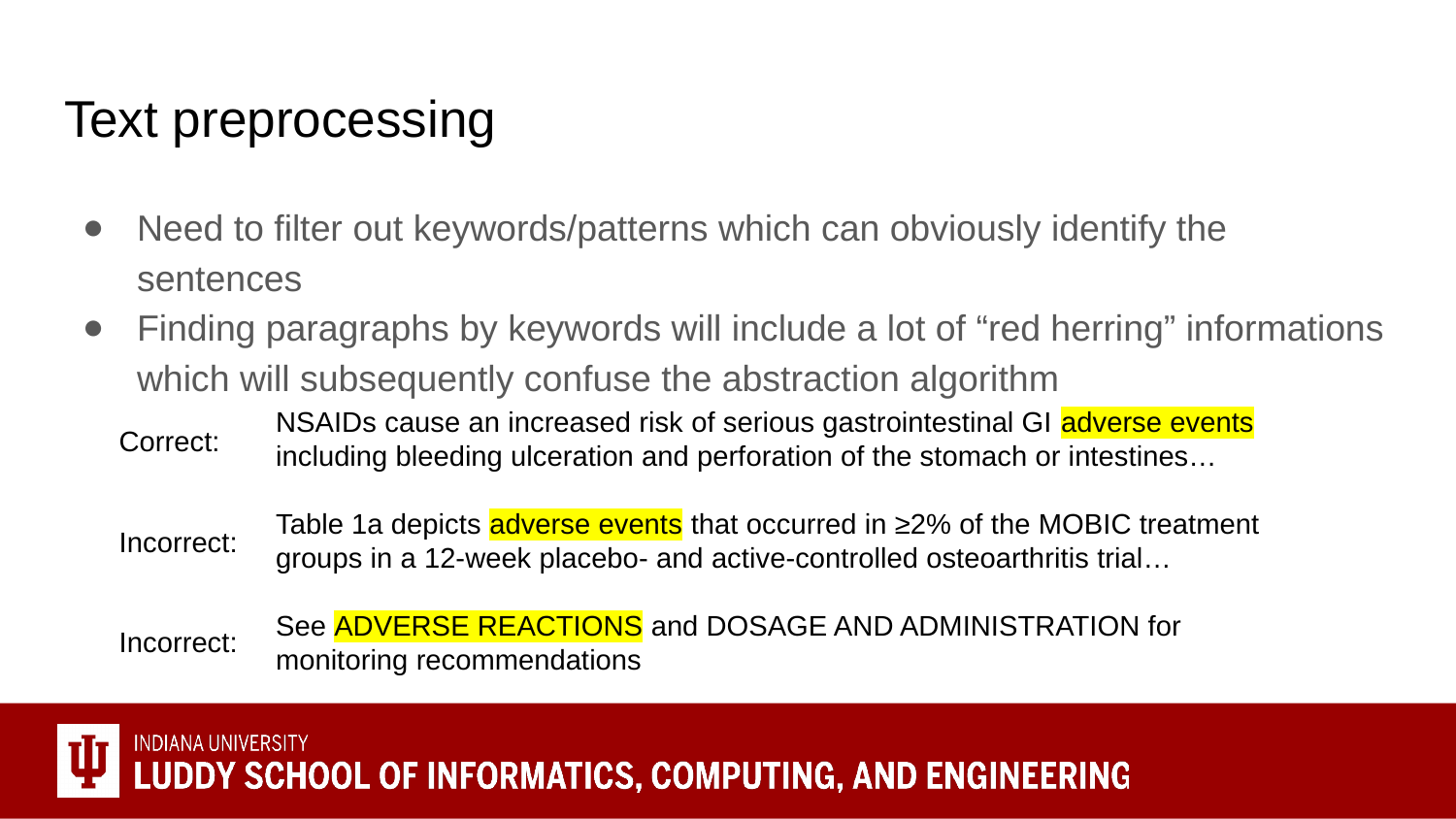

# Text preprocessing
Need to filter out keywords/patterns which can obviously identify the sentences
Finding paragraphs by keywords will include a lot of “red herring” informations which will subsequently confuse the abstraction algorithm
NSAIDs cause an increased risk of serious gastrointestinal GI adverse events including bleeding ulceration and perforation of the stomach or intestines…

Table 1a depicts adverse events that occurred in ≥2% of the MOBIC treatment groups in a 12-week placebo- and active-controlled osteoarthritis trial…

See ADVERSE REACTIONS and DOSAGE AND ADMINISTRATION for
monitoring recommendations

Correct:
Incorrect:
Incorrect: